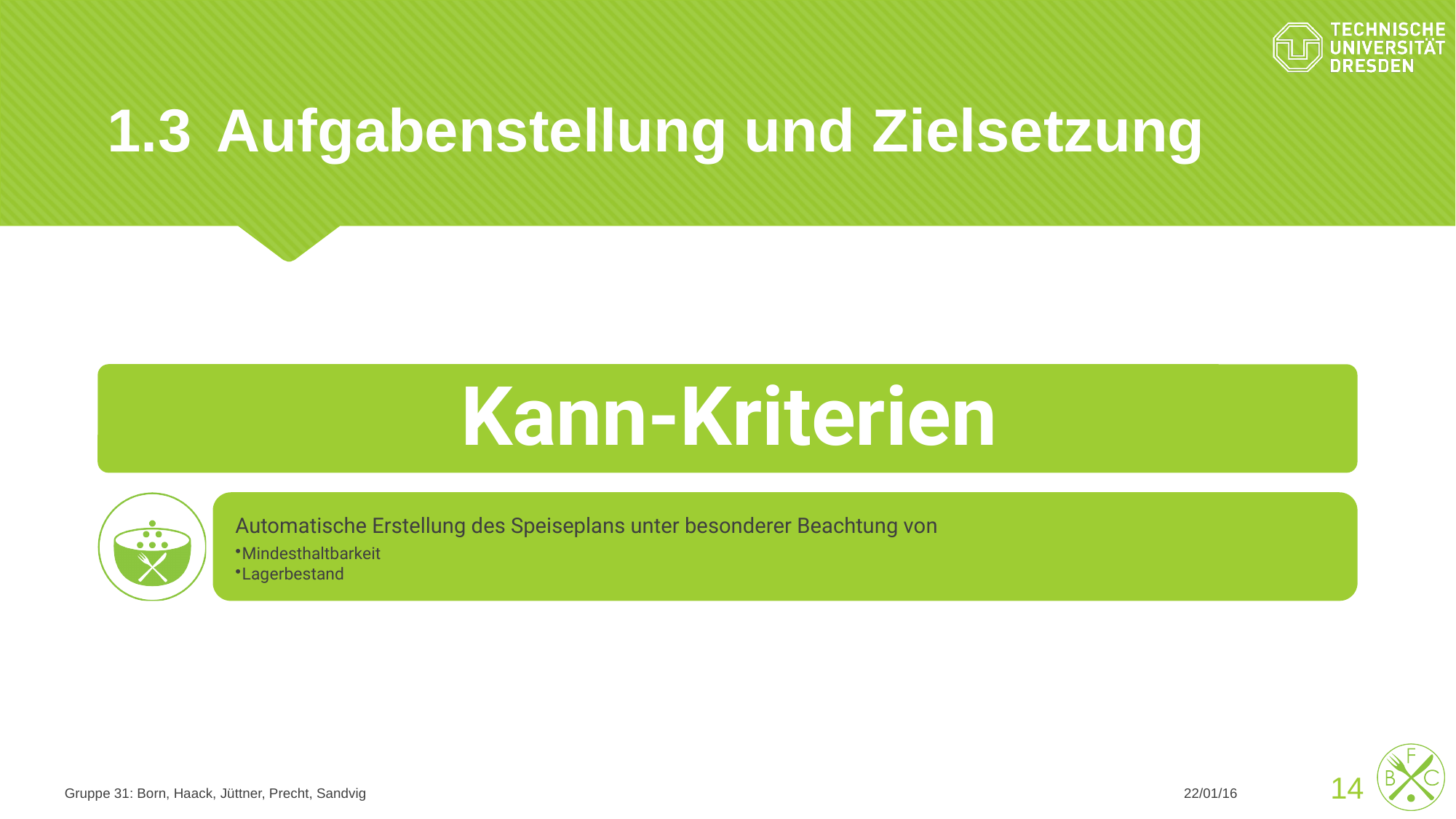

# 1.3	Aufgabenstellung und Zielsetzung
Kann-Kriterien
Automatische Erstellung des Speiseplans unter besonderer Beachtung von
Mindesthaltbarkeit
Lagerbestand
14
Gruppe 31: Born, Haack, Jüttner, Precht, Sandvig
22/01/16